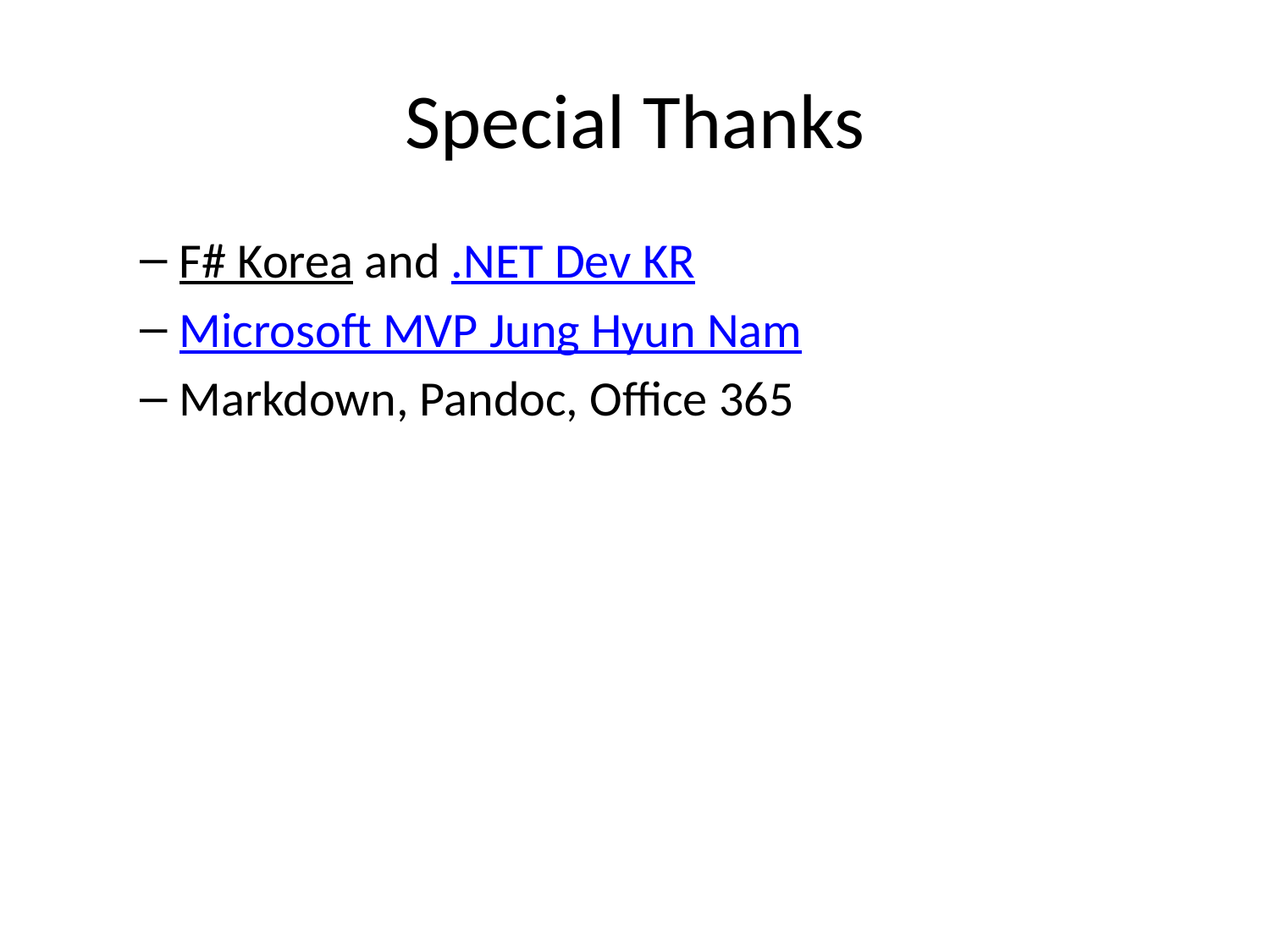

# Special Thanks
F# Korea and .NET Dev KR
Microsoft MVP Jung Hyun Nam
Markdown, Pandoc, Office 365